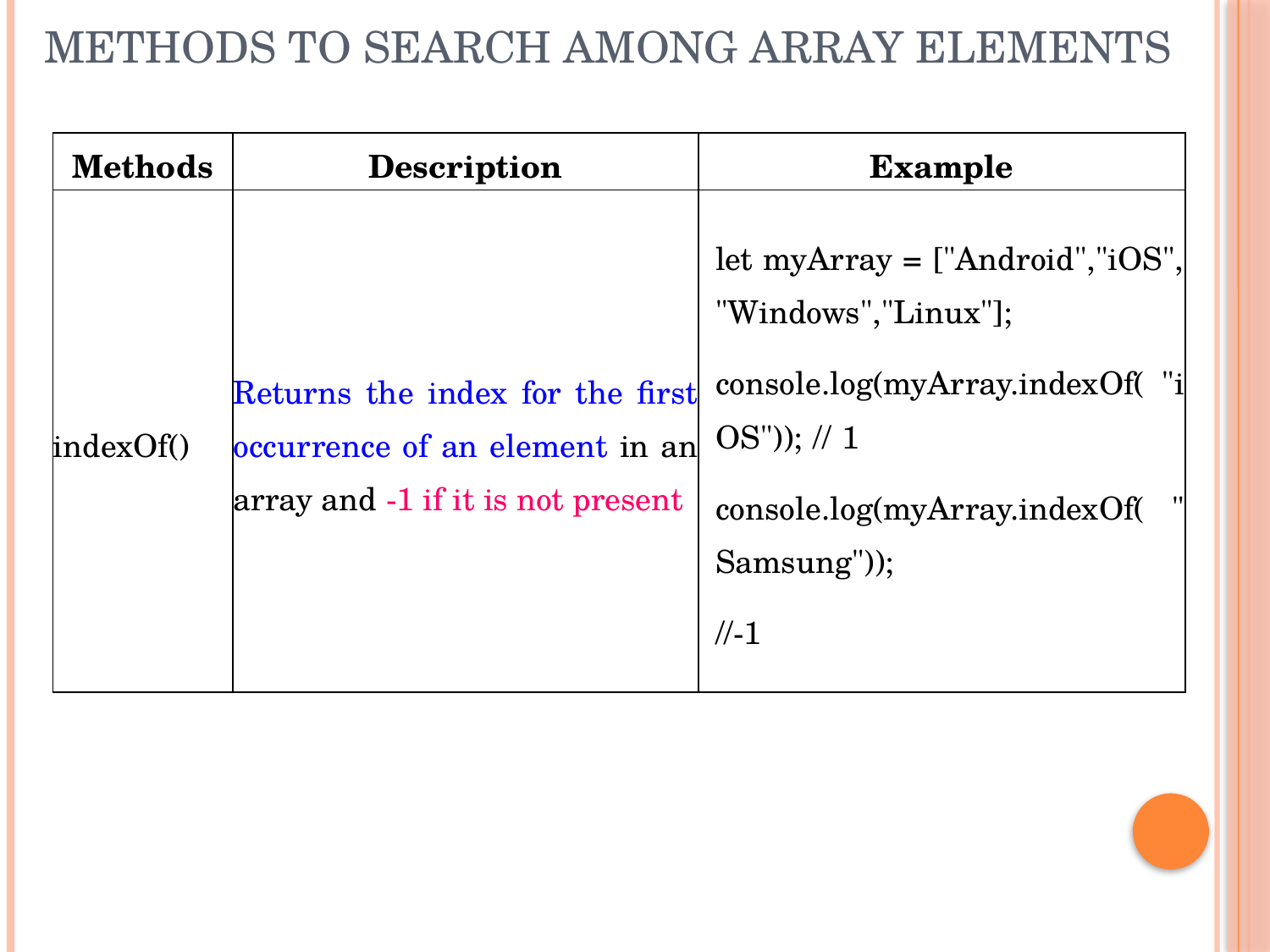

# methods to search among array elements
| Methods | Description | Example |
| --- | --- | --- |
| indexOf() | Returns the index for the first occurrence of an element in an array and -1 if it is not present | let myArray = ["Android","iOS", "Windows","Linux"]; console.log(myArray.indexOf( "iOS")); // 1 console.log(myArray.indexOf( "Samsung"));  //-1 |